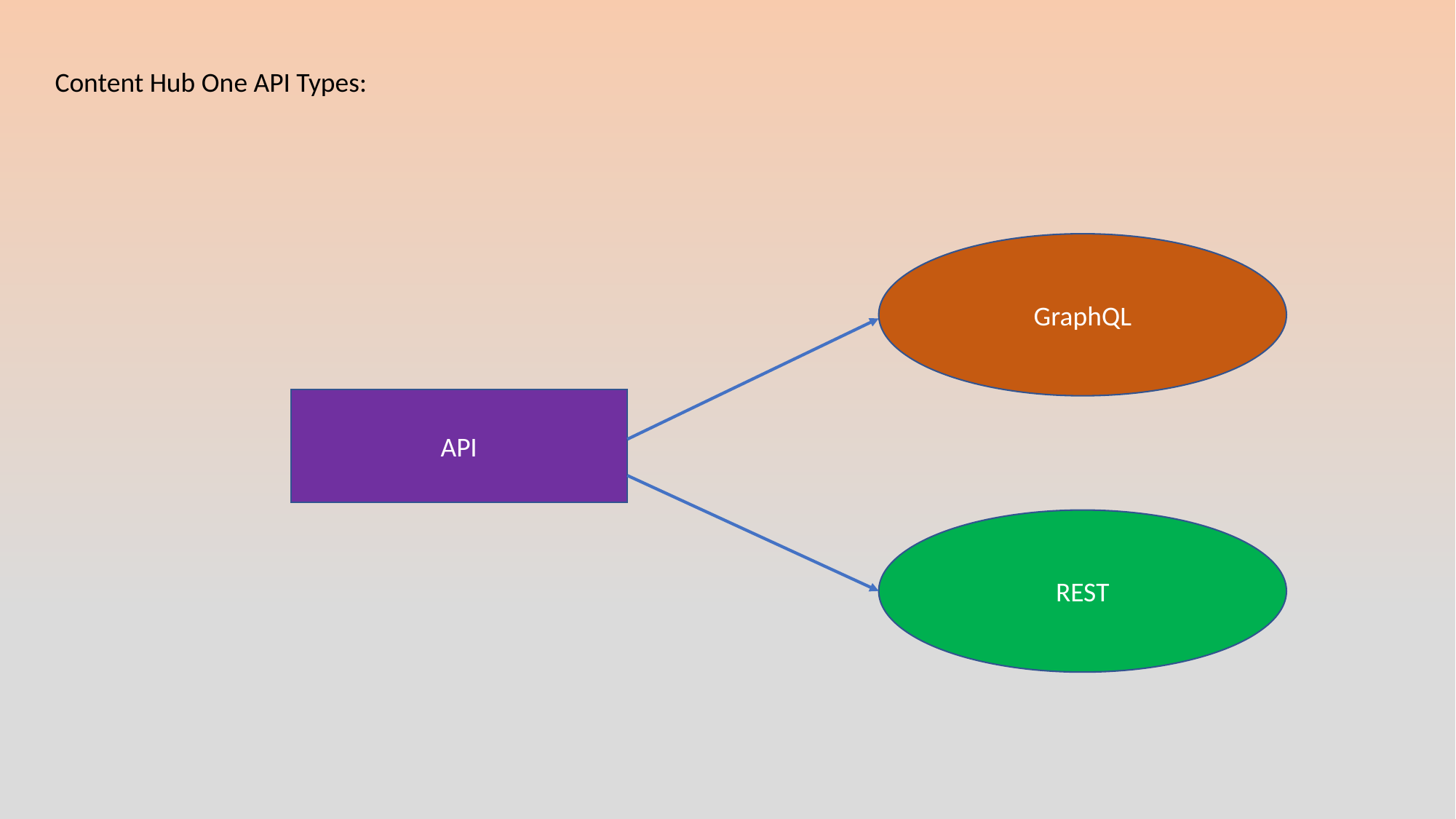

Content Hub One API Types:
GraphQL
API
REST